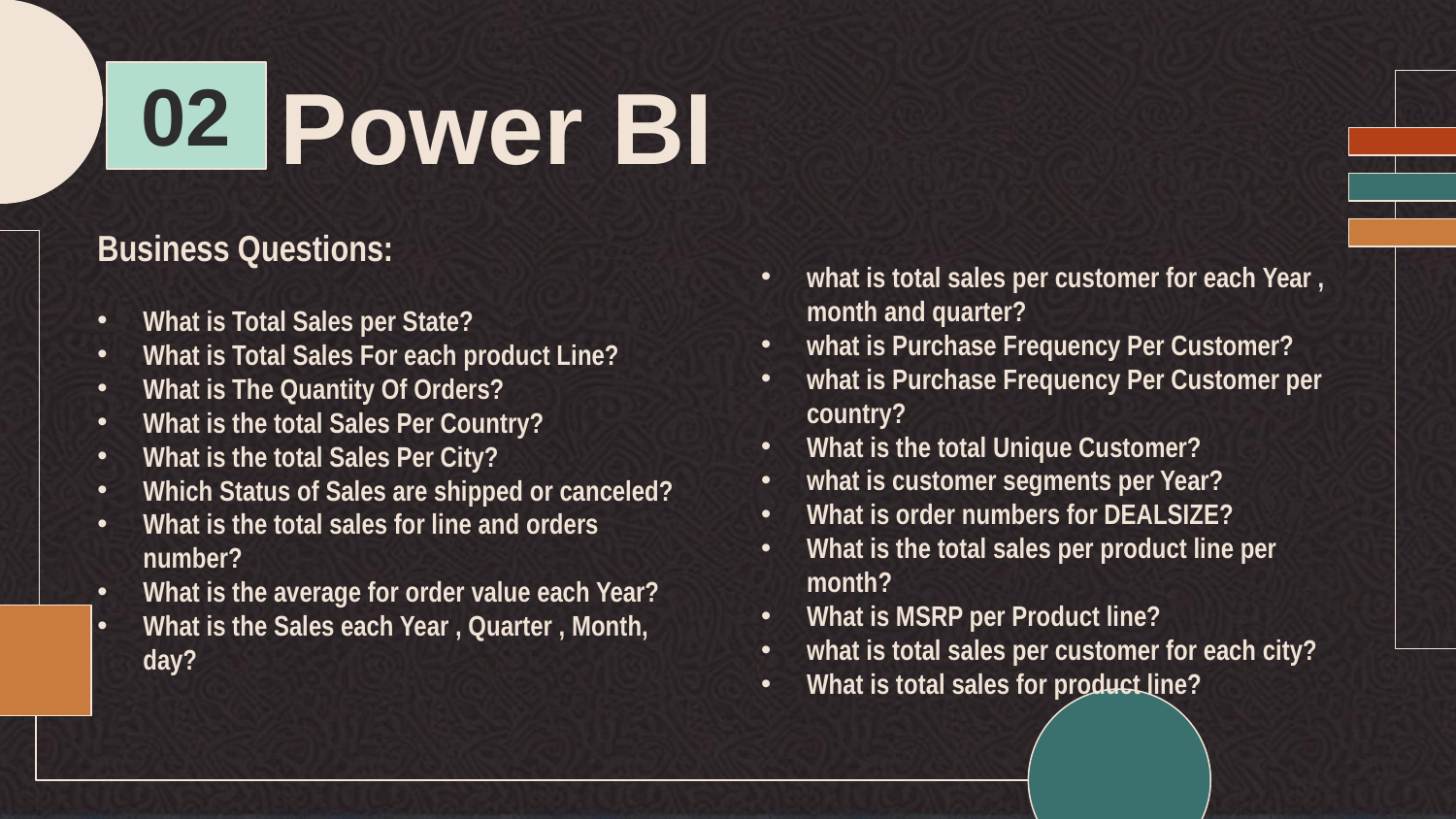

# Power BI
02

what is total sales per customer for each Year , month and quarter?
what is Purchase Frequency Per Customer?
what is Purchase Frequency Per Customer per country?
What is the total Unique Customer?
what is customer segments per Year?
What is order numbers for DEALSIZE?
What is the total sales per product line per month?
What is MSRP per Product line?
what is total sales per customer for each city?
What is total sales for product line?

Business Questions:

What is Total Sales per State?
What is Total Sales For each product Line?
What is The Quantity Of Orders?
What is the total Sales Per Country?
What is the total Sales Per City?
Which Status of Sales are shipped or canceled?
What is the total sales for line and orders number?
What is the average for order value each Year?
What is the Sales each Year , Quarter , Month, day?